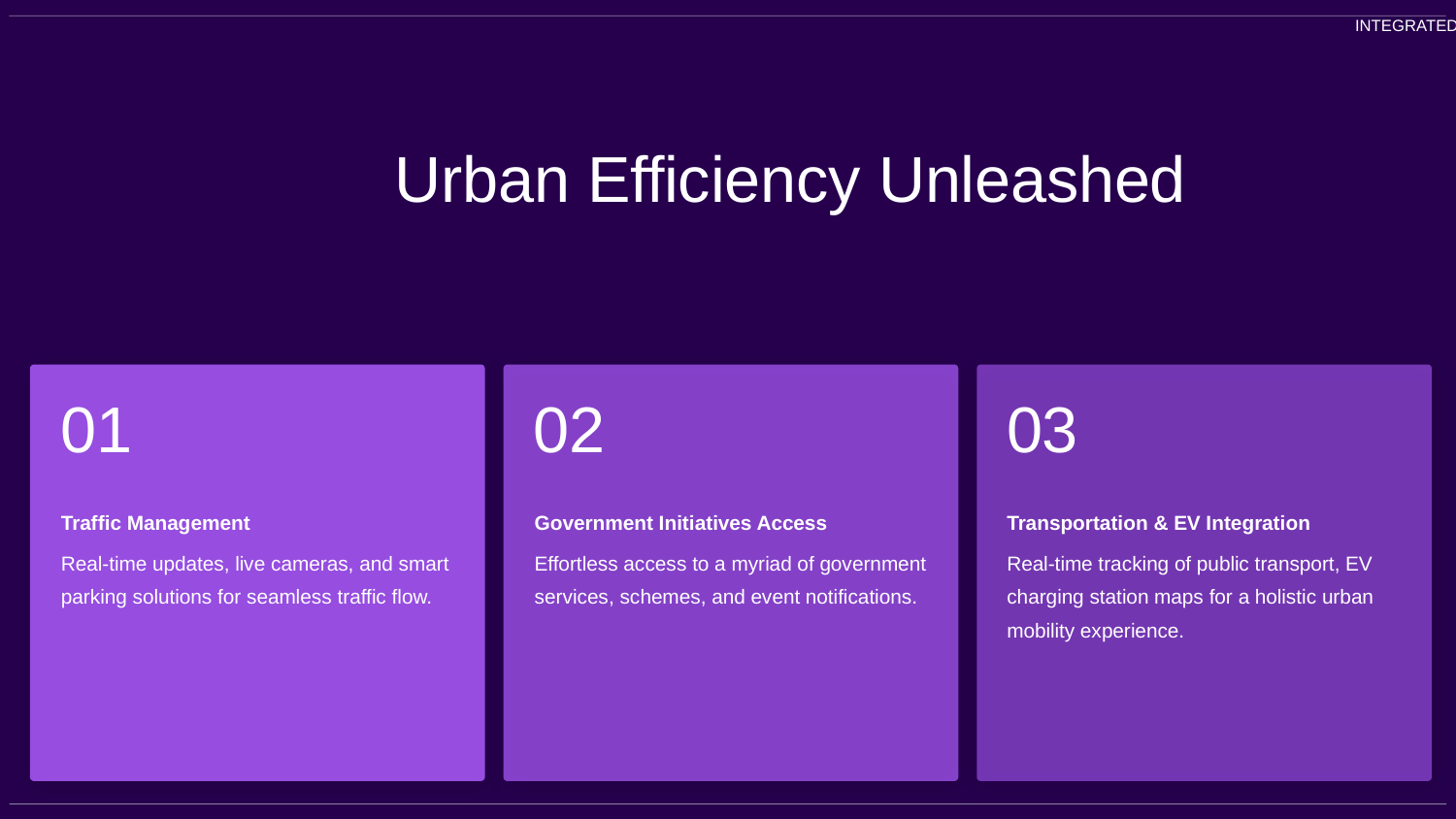

INTEGRATED UTILITIES

Urban Efficiency Unleashed

01
02
03
Traffic Management
Government Initiatives Access
Transportation & EV Integration
Real-time updates, live cameras, and smart parking solutions for seamless traffic flow.
Effortless access to a myriad of government services, schemes, and event notifications.
Real-time tracking of public transport, EV charging station maps for a holistic urban mobility experience.